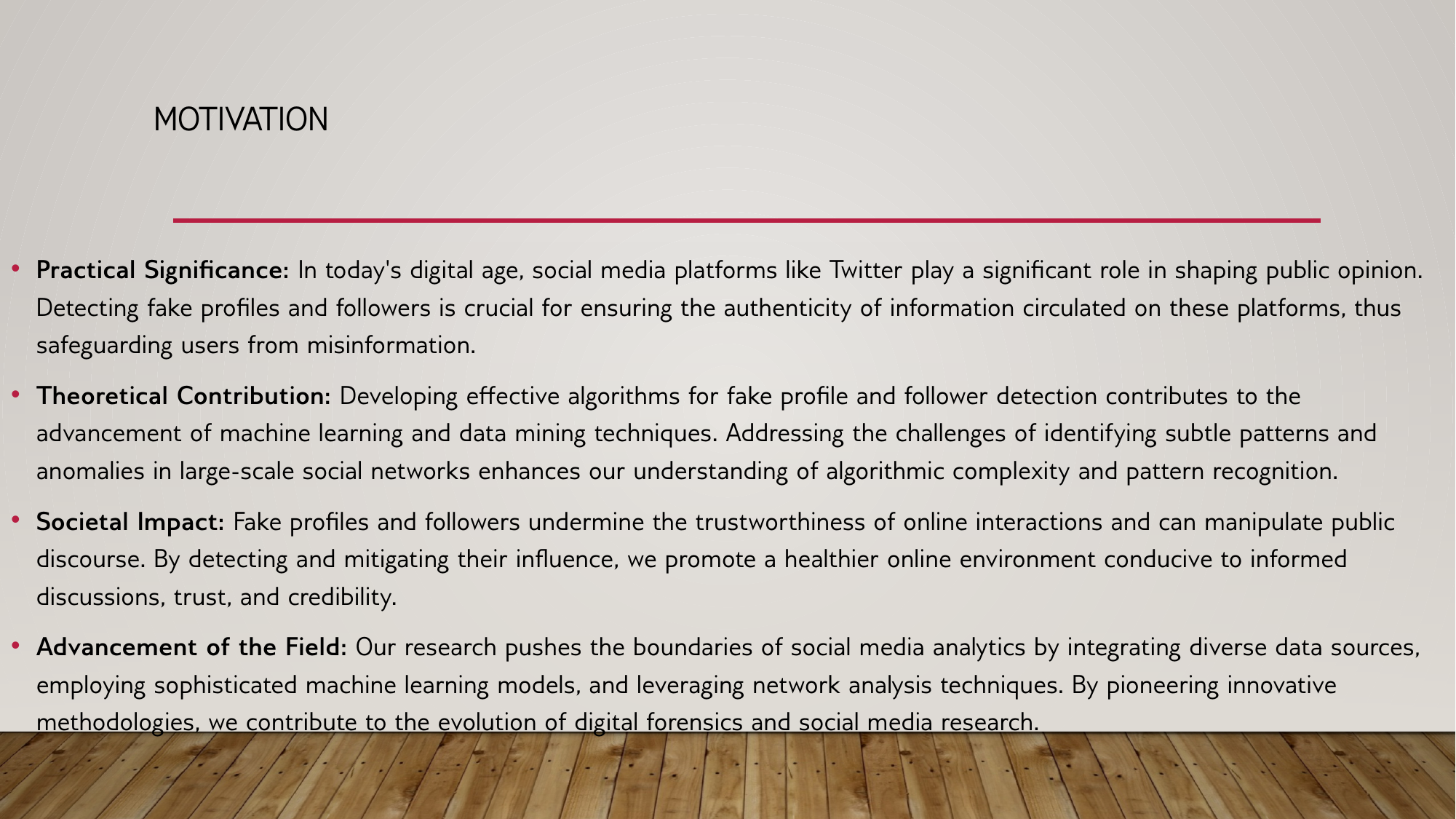

# Motivation
Practical Significance: In today's digital age, social media platforms like Twitter play a significant role in shaping public opinion. Detecting fake profiles and followers is crucial for ensuring the authenticity of information circulated on these platforms, thus safeguarding users from misinformation.
Theoretical Contribution: Developing effective algorithms for fake profile and follower detection contributes to the advancement of machine learning and data mining techniques. Addressing the challenges of identifying subtle patterns and anomalies in large-scale social networks enhances our understanding of algorithmic complexity and pattern recognition.
Societal Impact: Fake profiles and followers undermine the trustworthiness of online interactions and can manipulate public discourse. By detecting and mitigating their influence, we promote a healthier online environment conducive to informed discussions, trust, and credibility.
Advancement of the Field: Our research pushes the boundaries of social media analytics by integrating diverse data sources, employing sophisticated machine learning models, and leveraging network analysis techniques. By pioneering innovative methodologies, we contribute to the evolution of digital forensics and social media research.